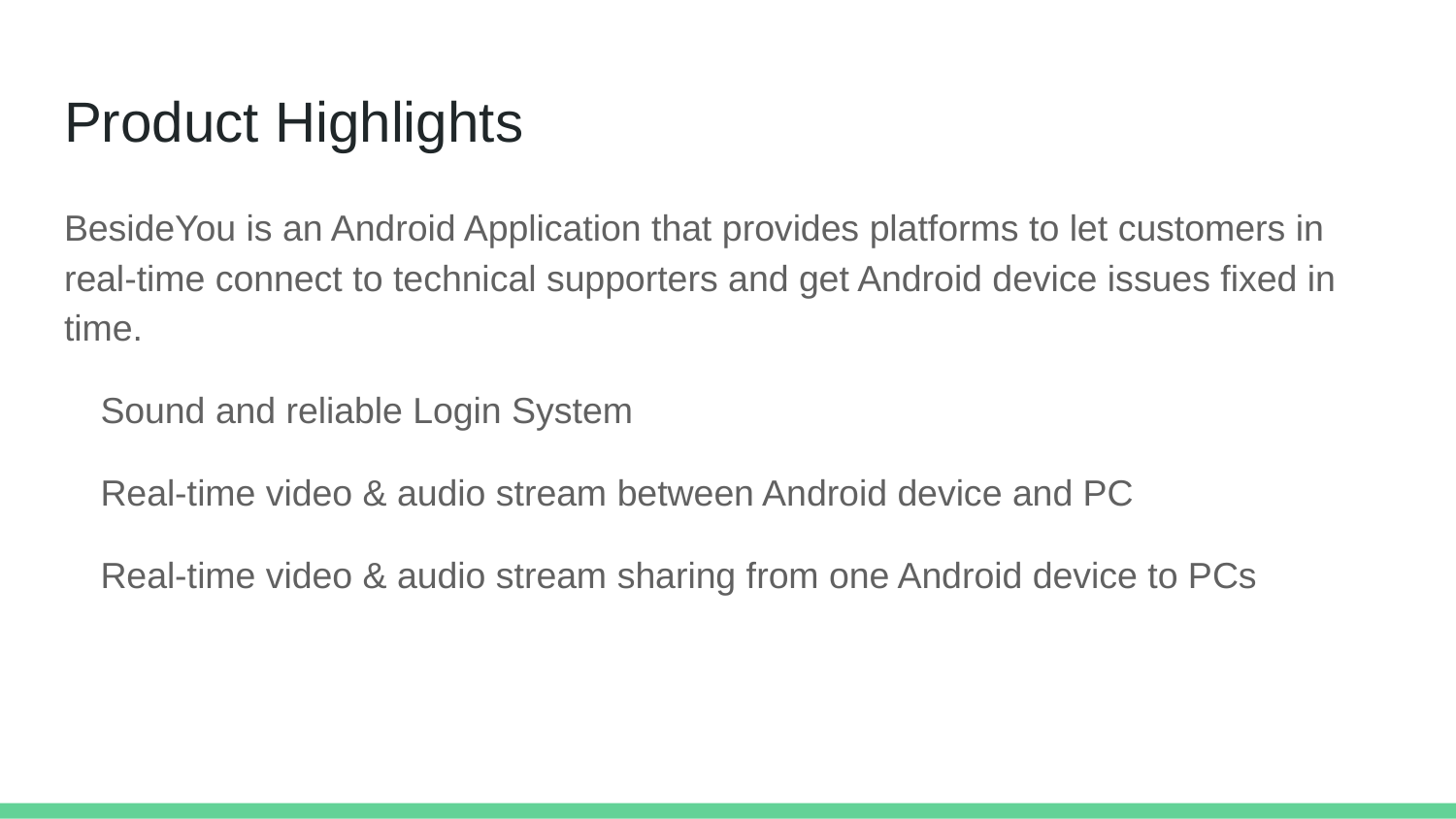

# Product Highlights
BesideYou is an Android Application that provides platforms to let customers in real-time connect to technical supporters and get Android device issues fixed in time.
Sound and reliable Login System
Real-time video & audio stream between Android device and PC
Real-time video & audio stream sharing from one Android device to PCs